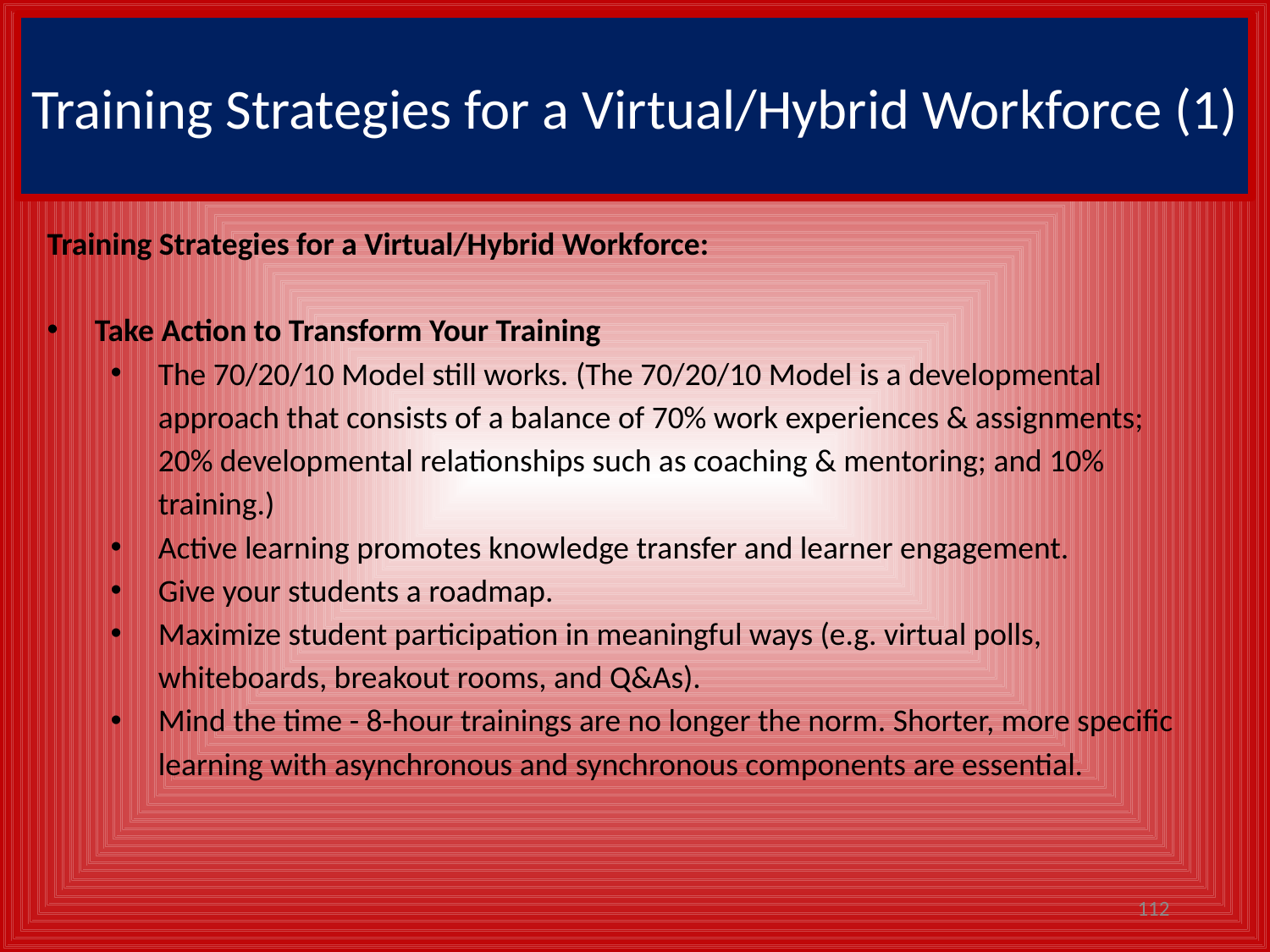

# Training Strategies for a Virtual/Hybrid Workforce (1)
Training Strategies for a Virtual/Hybrid Workforce:

Take Action to Transform Your Training
The 70/20/10 Model still works. (The 70/20/10 Model is a developmental approach that consists of a balance of 70% work experiences & assignments; 20% developmental relationships such as coaching & mentoring; and 10% training.)
Active learning promotes knowledge transfer and learner engagement.
Give your students a roadmap.
Maximize student participation in meaningful ways (e.g. virtual polls, whiteboards, breakout rooms, and Q&As).
Mind the time - 8-hour trainings are no longer the norm. Shorter, more specific learning with asynchronous and synchronous components are essential.

112